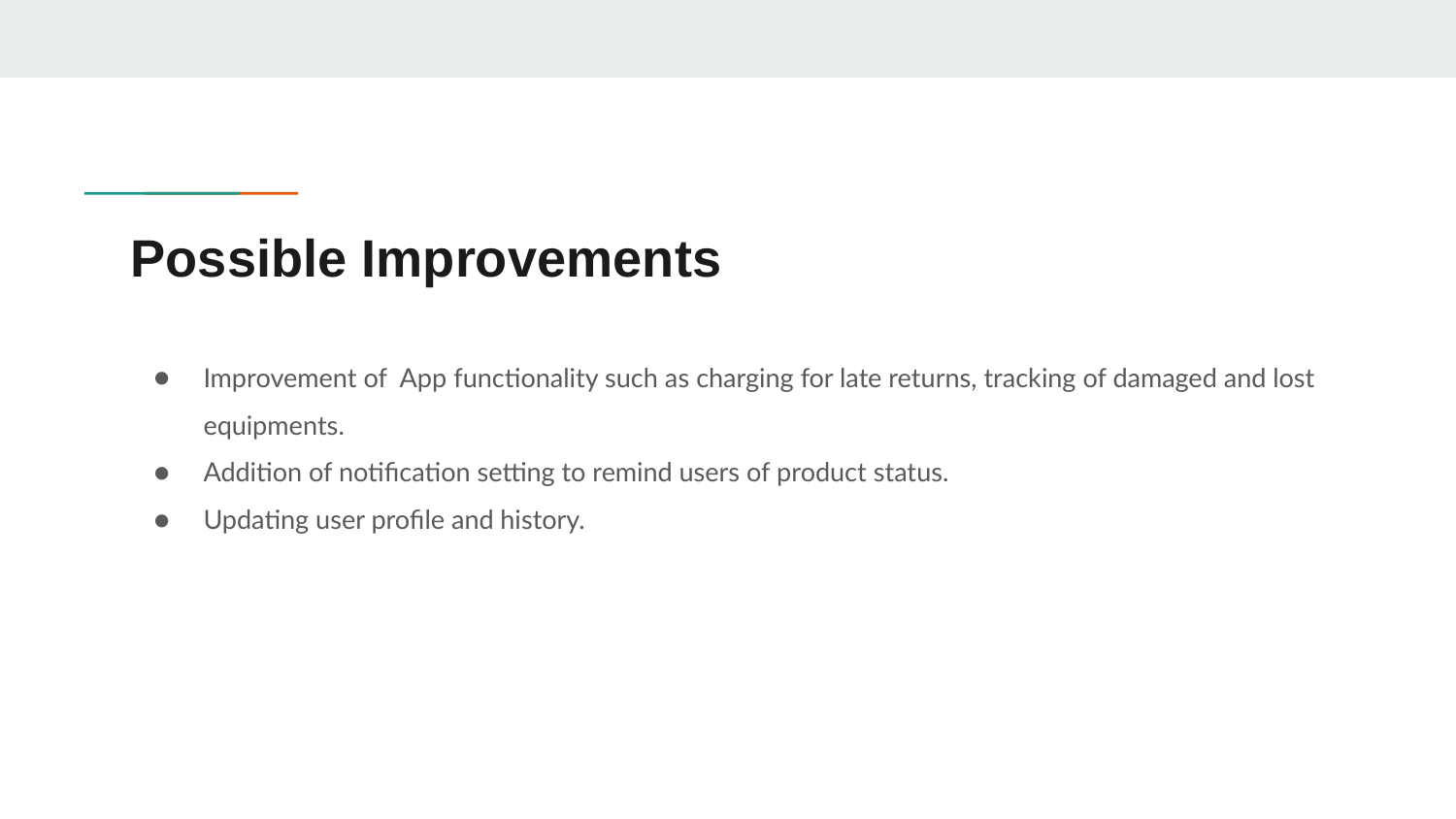

# Possible Improvements
Improvement of  App functionality such as charging for late returns, tracking of damaged and lost  equipments.
Addition of notification setting to remind users of product status.
Updating user profile and history.